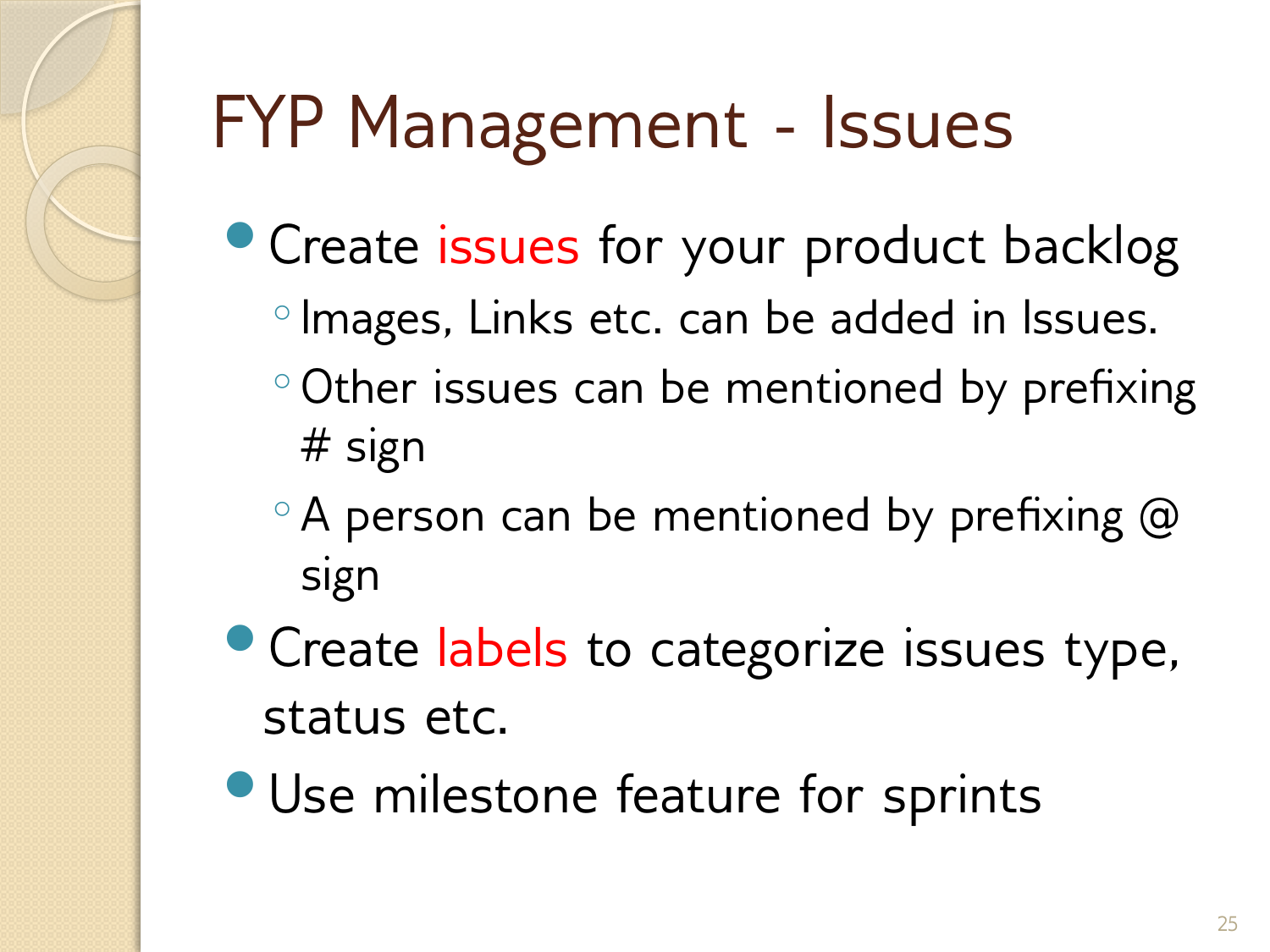

# FYP Management - Issues
Create issues for your product backlog
Images, Links etc. can be added in Issues.
Other issues can be mentioned by prefixing # sign
A person can be mentioned by prefixing @ sign
Create labels to categorize issues type, status etc.
Use milestone feature for sprints
25